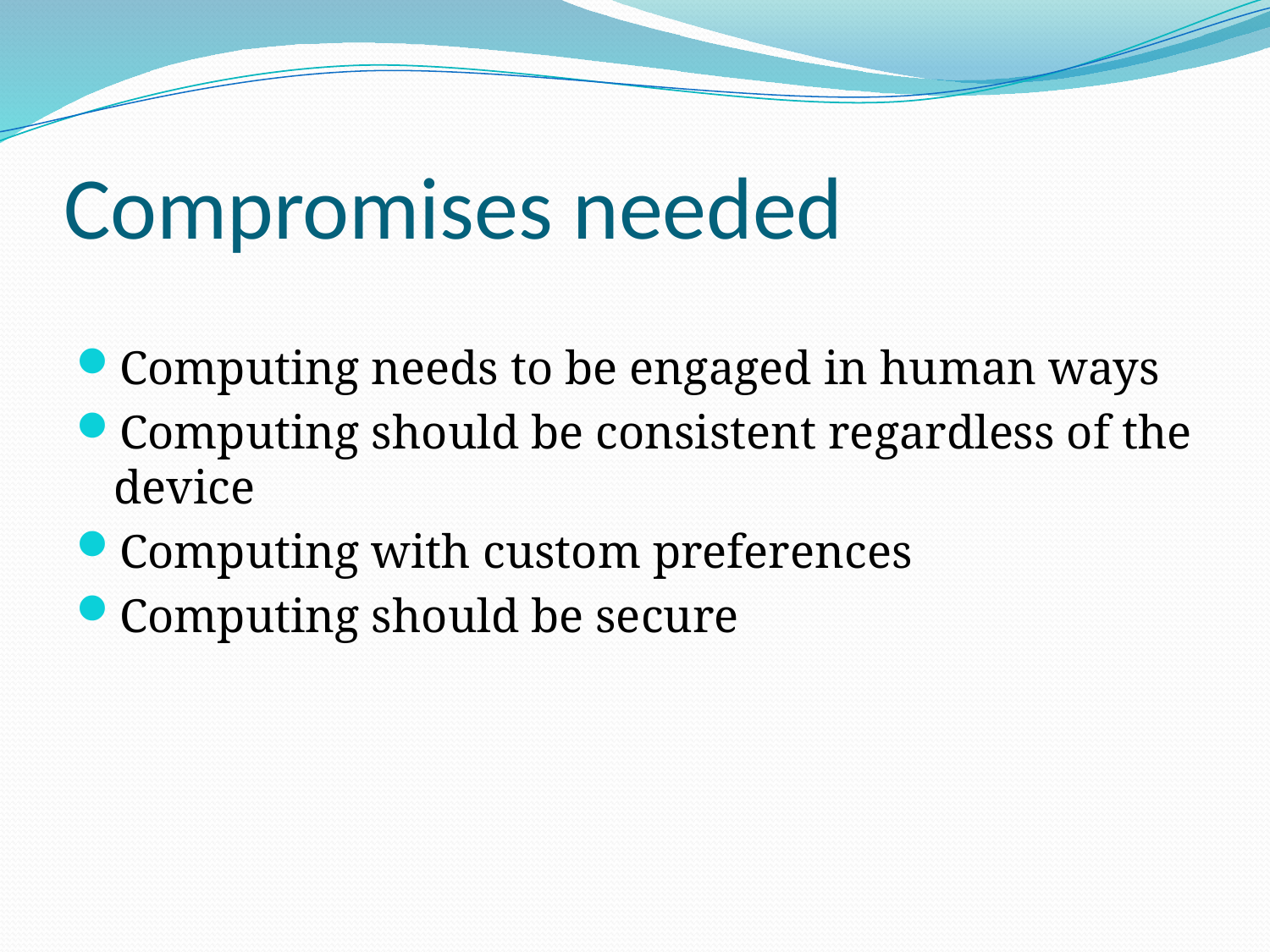

# Compromises needed

Computing needs to be engaged in human ways
Computing should be consistent regardless of the device
Computing with custom preferences
Computing should be secure